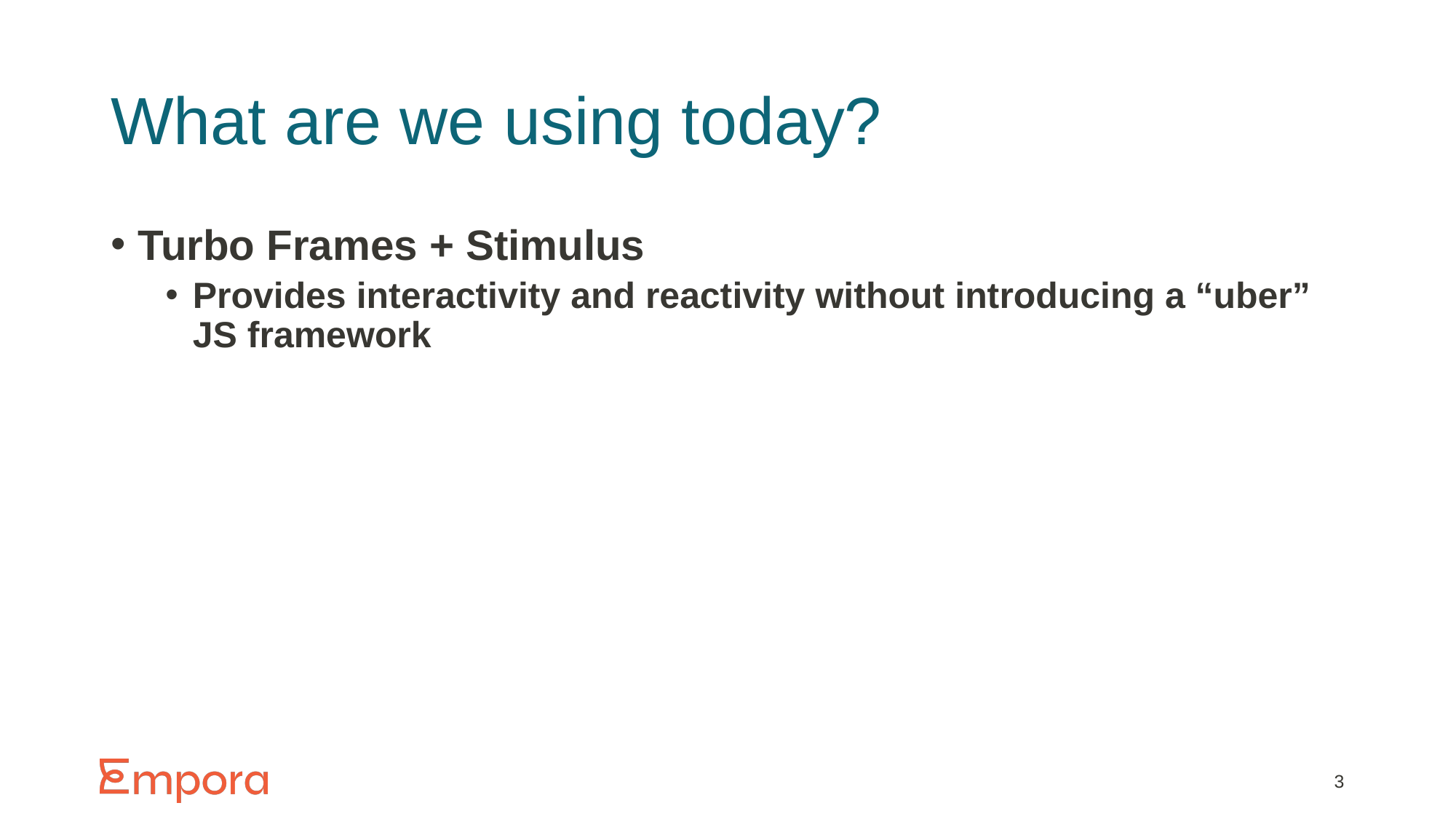

# What are we using today?
Turbo Frames + Stimulus
Provides interactivity and reactivity without introducing a “uber” JS framework

3